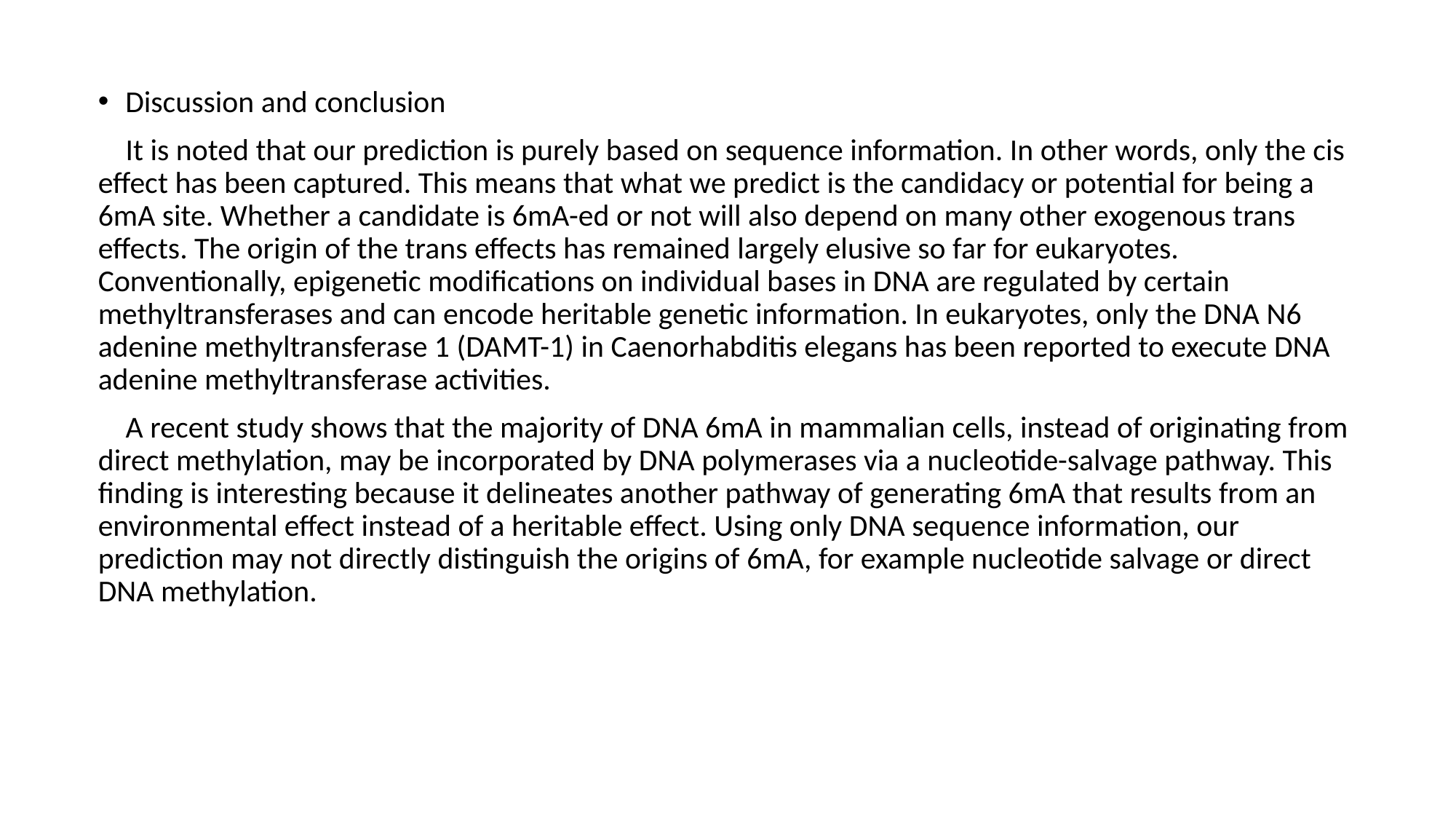

Discussion and conclusion
    It is noted that our prediction is purely based on sequence information. In other words, only the cis effect has been captured. This means that what we predict is the candidacy or potential for being a 6mA site. Whether a candidate is 6mA-ed or not will also depend on many other exogenous trans effects. The origin of the trans effects has remained largely elusive so far for eukaryotes. Conventionally, epigenetic modifications on individual bases in DNA are regulated by certain methyltransferases and can encode heritable genetic information. In eukaryotes, only the DNA N6 adenine methyltransferase 1 (DAMT-1) in Caenorhabditis elegans has been reported to execute DNA adenine methyltransferase activities.
    A recent study shows that the majority of DNA 6mA in mammalian cells, instead of originating from direct methylation, may be incorporated by DNA polymerases via a nucleotide-salvage pathway. This finding is interesting because it delineates another pathway of generating 6mA that results from an environmental effect instead of a heritable effect. Using only DNA sequence information, our prediction may not directly distinguish the origins of 6mA, for example nucleotide salvage or direct DNA methylation.